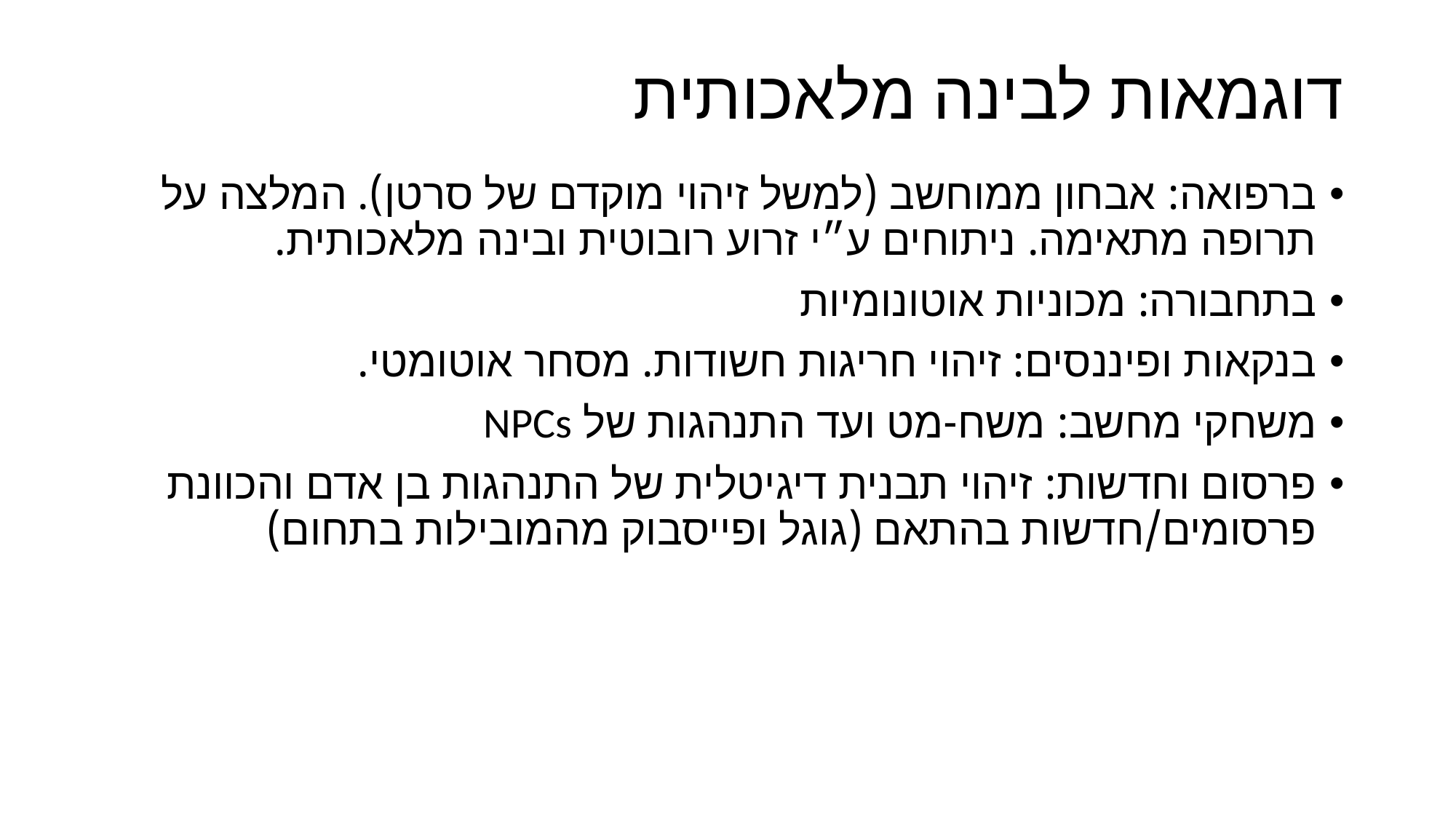

# דוגמאות לבינה מלאכותית
ברפואה: אבחון ממוחשב (למשל זיהוי מוקדם של סרטן). המלצה על תרופה מתאימה. ניתוחים ע״י זרוע רובוטית ובינה מלאכותית.
בתחבורה: מכוניות אוטונומיות
בנקאות ופיננסים: זיהוי חריגות חשודות. מסחר אוטומטי.
משחקי מחשב: משח-מט ועד התנהגות של NPCs
פרסום וחדשות: זיהוי תבנית דיגיטלית של התנהגות בן אדם והכוונת פרסומים/חדשות בהתאם (גוגל ופייסבוק מהמובילות בתחום)